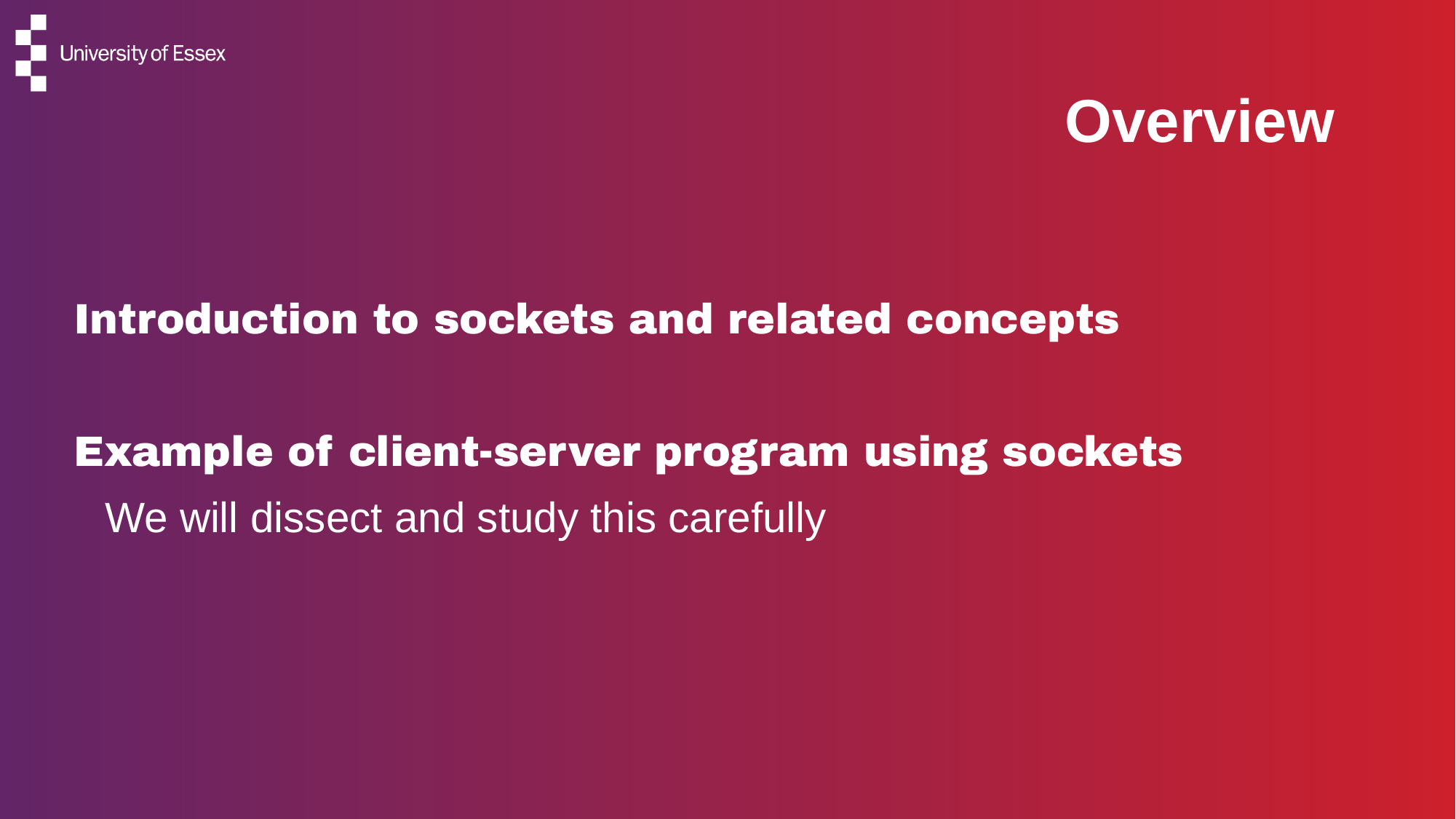

Overview

Introduction to sockets and related concepts

Example of client-server program using sockets
We will dissect and study this carefully